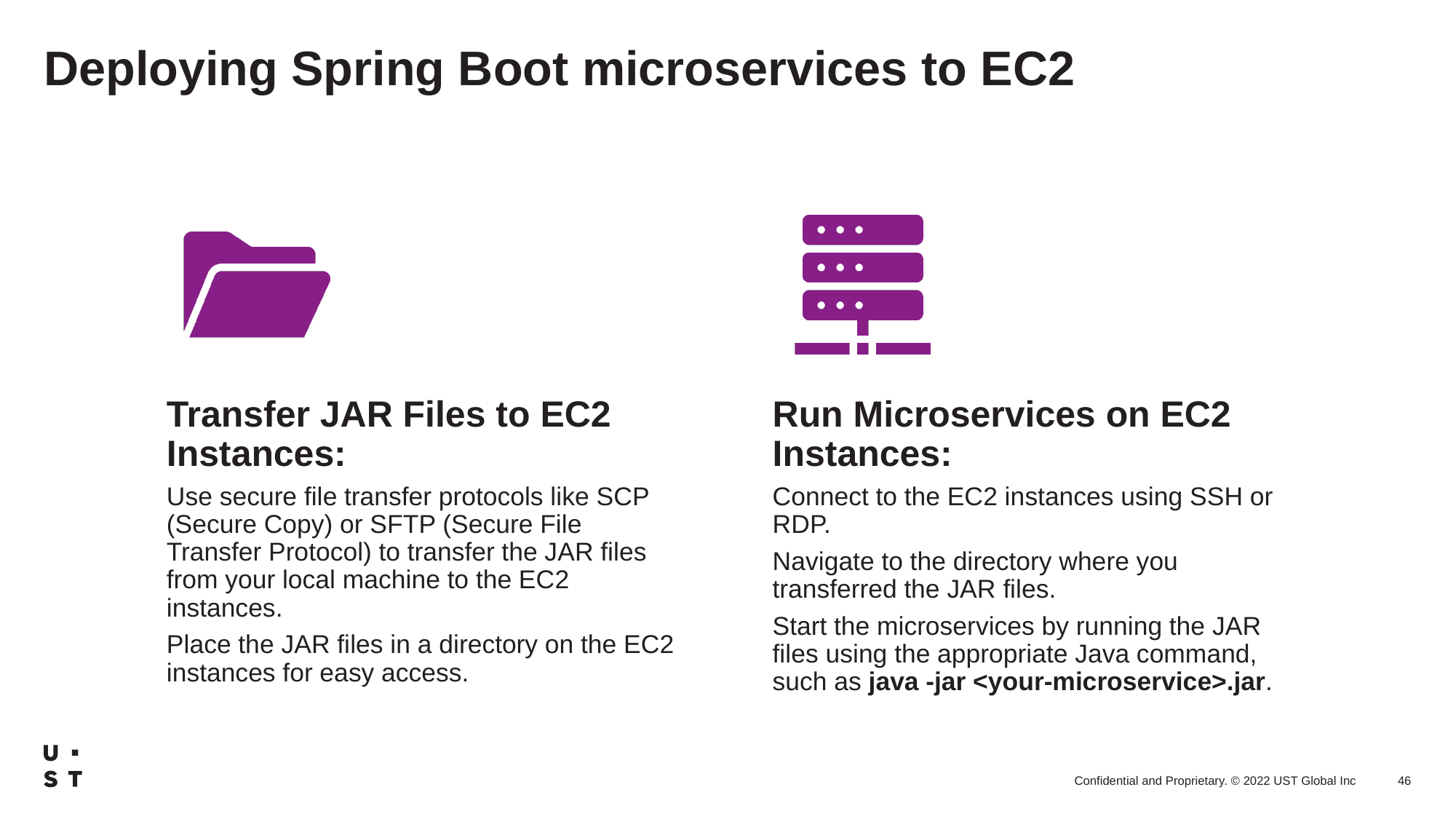

# Deploying Spring Boot microservices to EC2
Transfer JAR Files to EC2 Instances:
Use secure file transfer protocols like SCP (Secure Copy) or SFTP (Secure File Transfer Protocol) to transfer the JAR files from your local machine to the EC2 instances.
Place the JAR files in a directory on the EC2 instances for easy access.
Run Microservices on EC2 Instances:
Connect to the EC2 instances using SSH or RDP.
Navigate to the directory where you transferred the JAR files.
Start the microservices by running the JAR files using the appropriate Java command, such as java -jar <your-microservice>.jar.